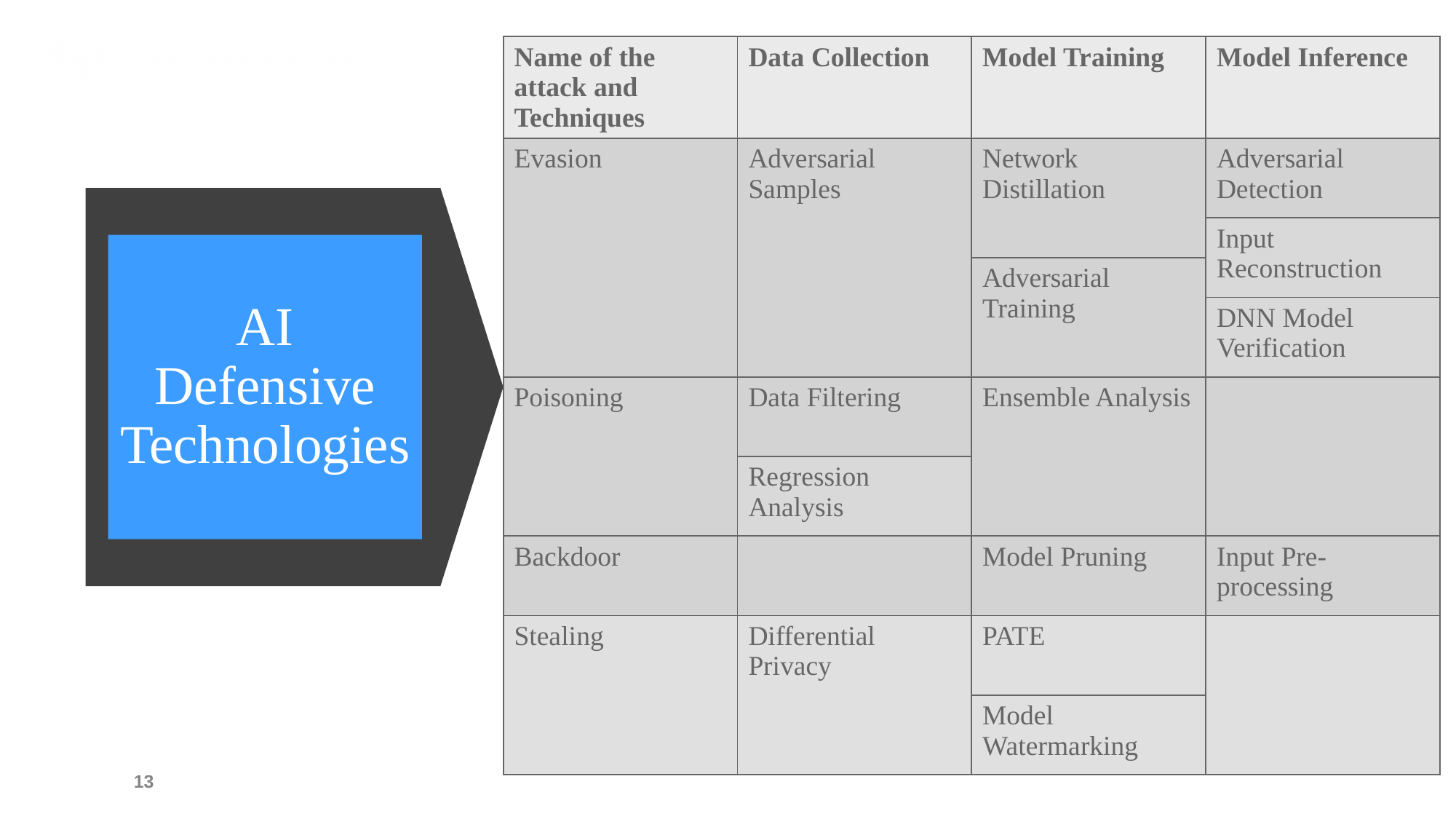

| Name of the attack and Techniques | Data Collection | Model Training | Model Inference |
| --- | --- | --- | --- |
| Evasion | Adversarial Samples | Network Distillation | Adversarial Detection |
|  |  | Adversarial Training | Input Reconstruction |
|  |  | Adversarial Training |  |
|  |  |  | DNN Model Verification |
| Poisoning | Data Filtering | Ensemble Analysis |  |
|  | Regression Analysis |  |  |
| Backdoor |  | Model Pruning | Input Pre-processing |
| Stealing | Differential Privacy | PATE |  |
|  |  | Model Watermarking |  |

# AI Defensive Technologies
13